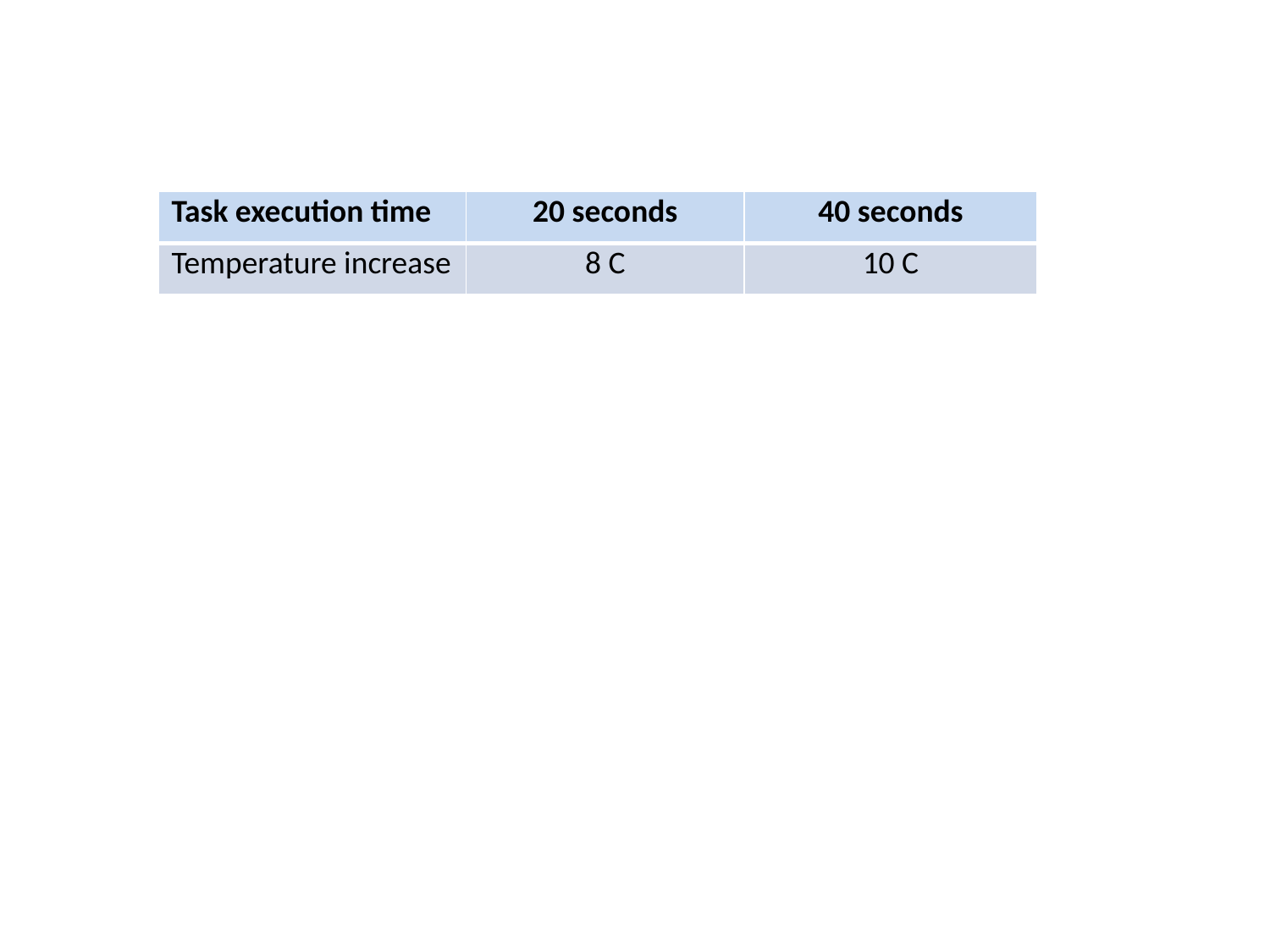

| Task execution time | 20 seconds | 40 seconds |
| --- | --- | --- |
| Temperature increase | 8 C | 10 C |